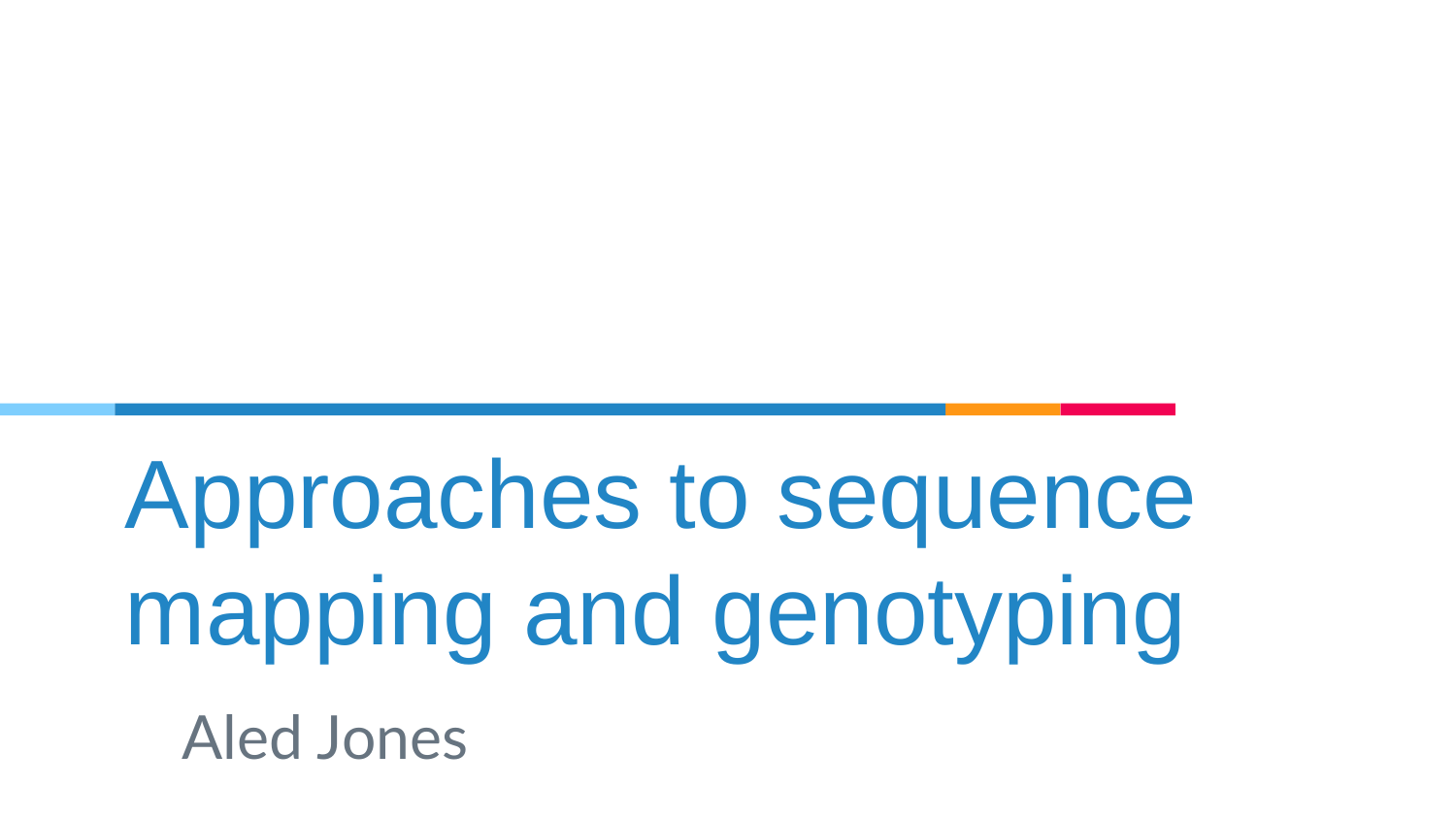

# Approaches to sequence mapping and genotyping
Aled Jones